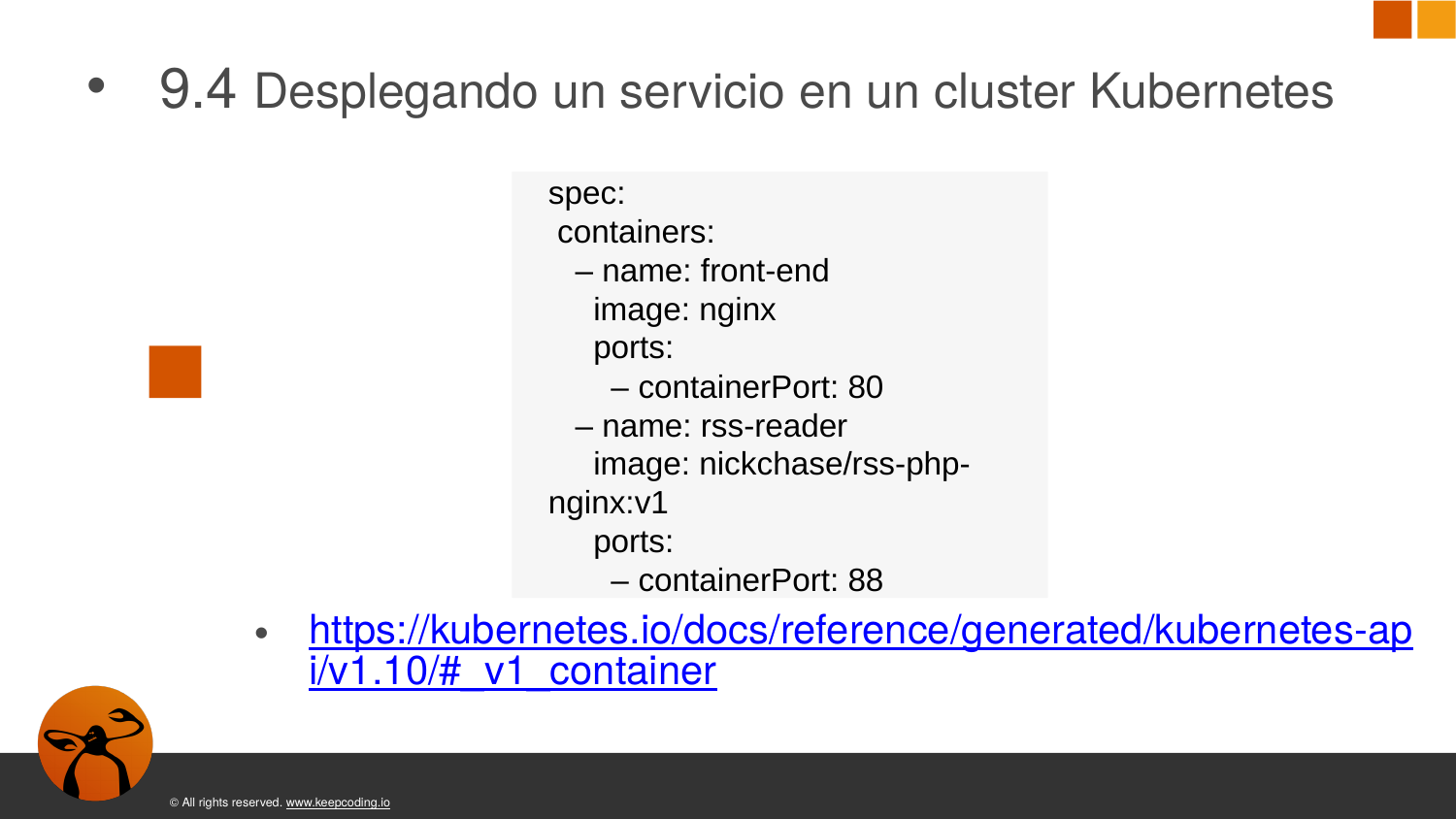

9.4 Desplegando un servicio en un cluster Kubernetes

https://kubernetes.io/docs/reference/generated/kubernetes-api/v1.10/#_v1_container

spec:
 containers:
   – name: front-end
     image: nginx
     ports:
       – containerPort: 80
   – name: rss-reader
     image: nickchase/rss-php-nginx:v1
     ports:
       – containerPort: 88